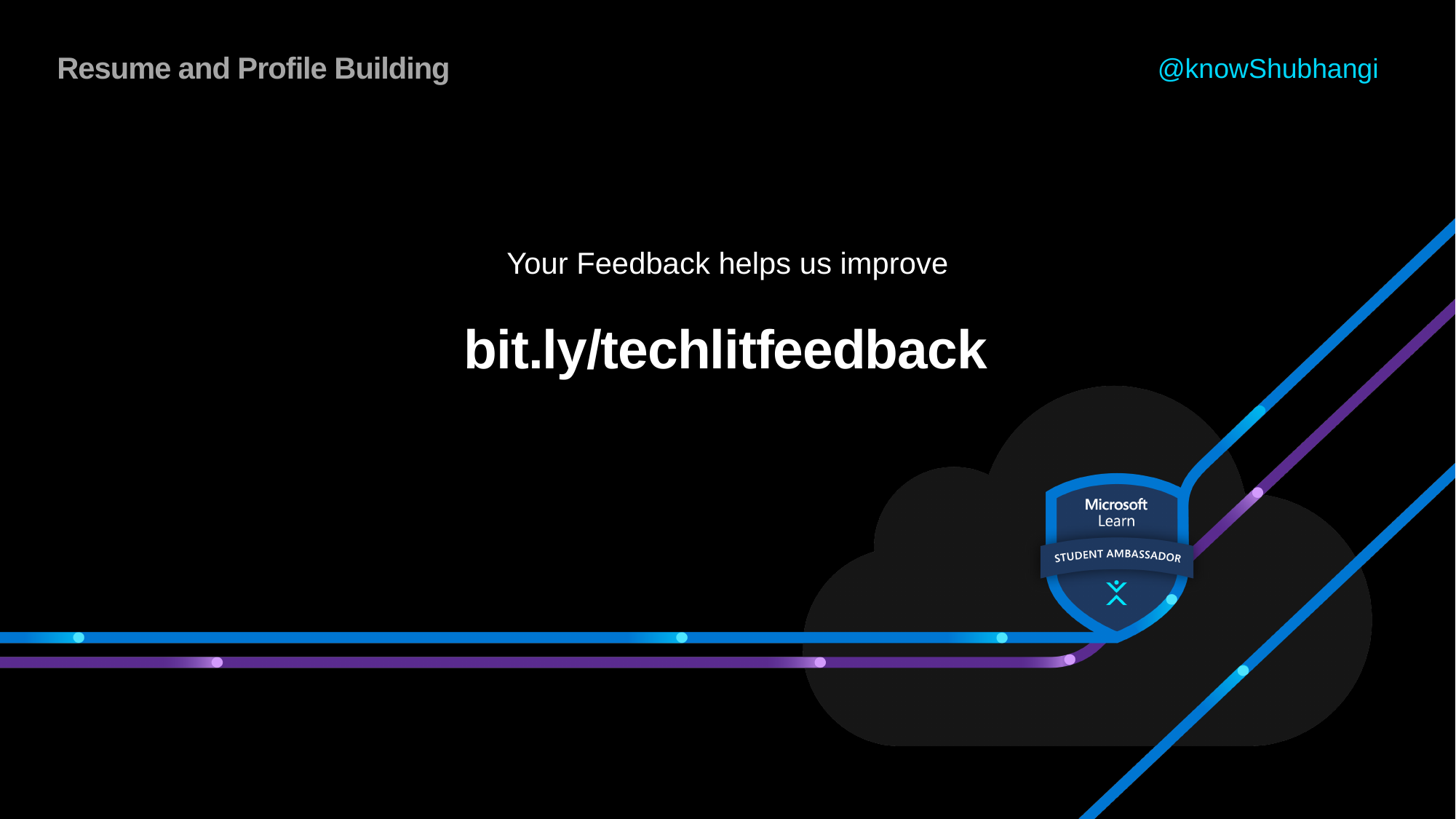

Resume and Profile Building
@knowShubhangi
Your Feedback helps us improve
# bit.ly/techlitfeedback